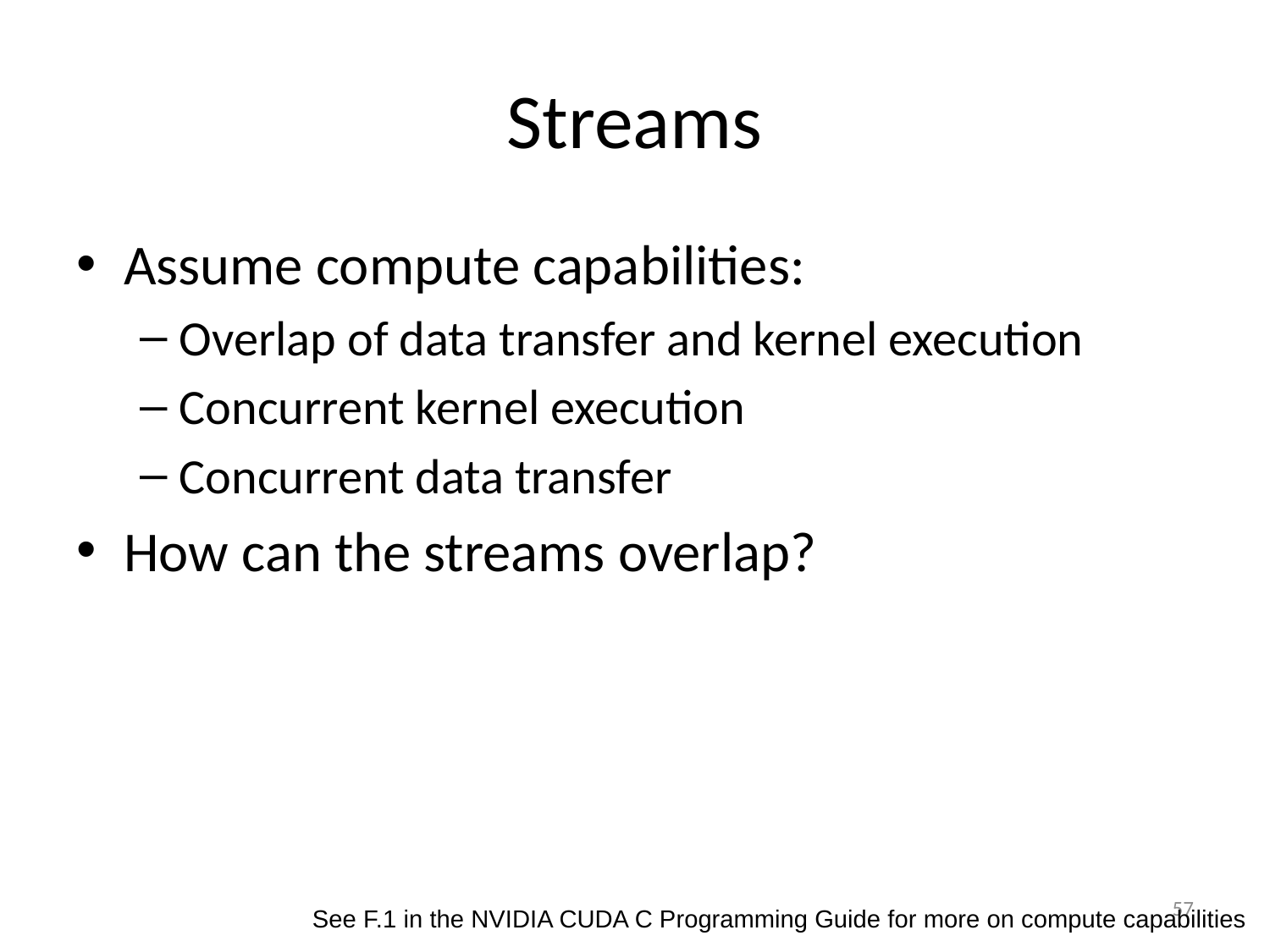

# Streams
Assume compute capabilities:
Overlap of data transfer and kernel execution
Concurrent kernel execution
Concurrent data transfer
How can the streams overlap?
57
See F.1 in the NVIDIA CUDA C Programming Guide for more on compute capabilities